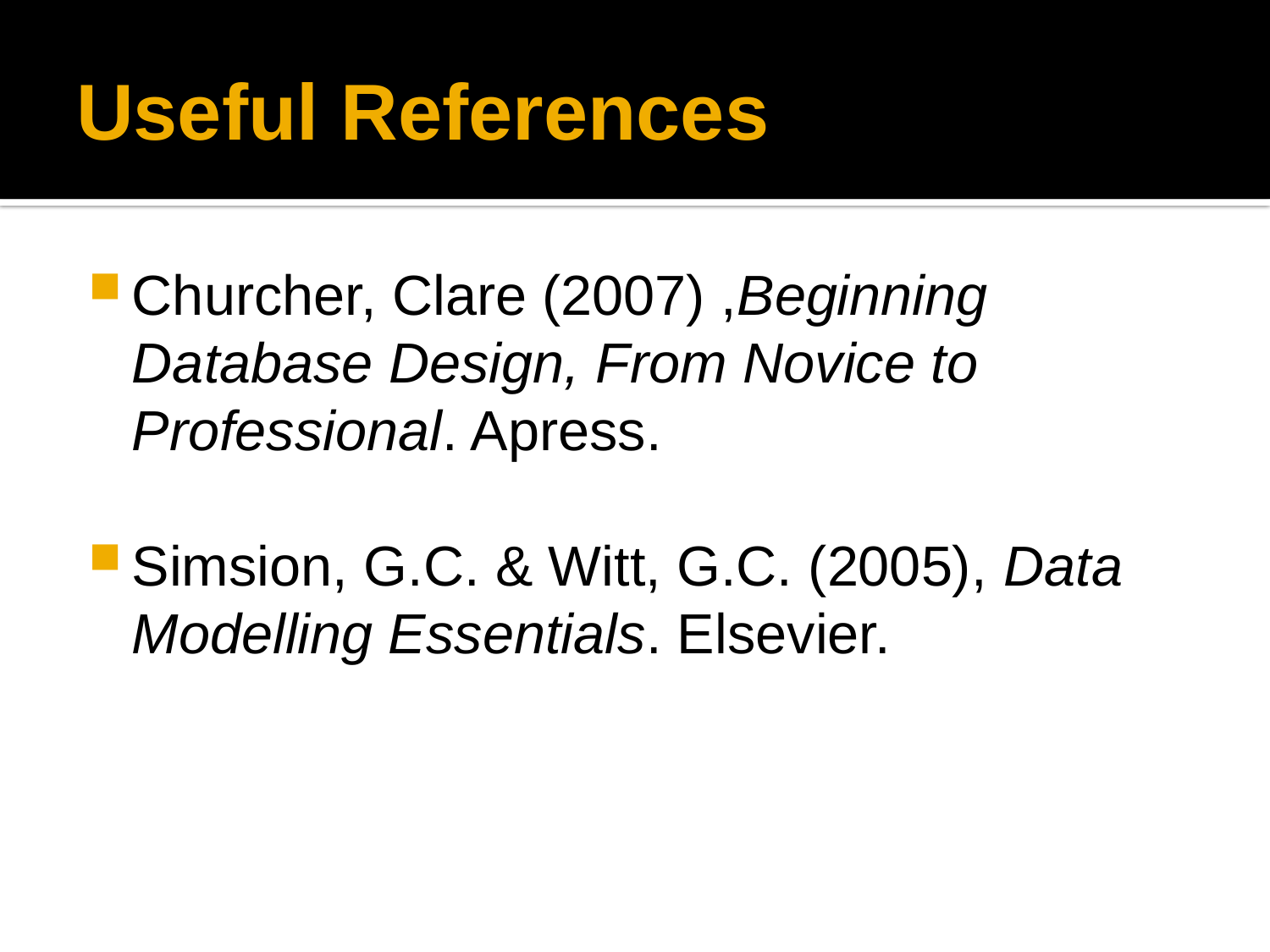

# Useful References
Churcher, Clare (2007) ,Beginning  Database Design, From Novice to Professional. Apress.

Simsion, G.C. & Witt, G.C. (2005), Data Modelling Essentials. Elsevier.